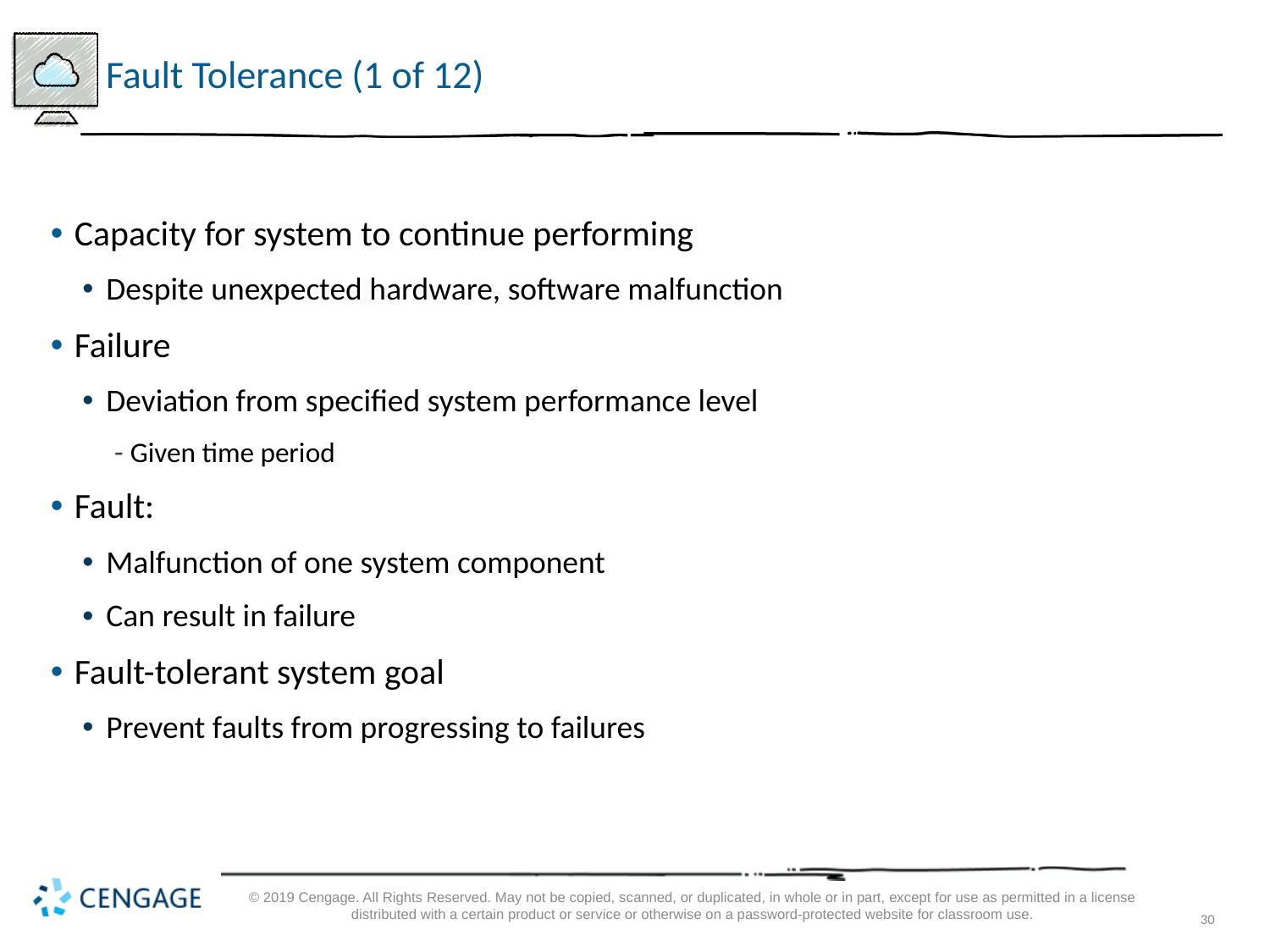

# Fault Tolerance (1 of 12)
Capacity for system to continue performing
Despite unexpected hardware, software malfunction
Failure
Deviation from specified system performance level
Given time period
Fault:
Malfunction of one system component
Can result in failure
Fault-tolerant system goal
Prevent faults from progressing to failures
© 2019 Cengage. All Rights Reserved. May not be copied, scanned, or duplicated, in whole or in part, except for use as permitted in a license distributed with a certain product or service or otherwise on a password-protected website for classroom use.